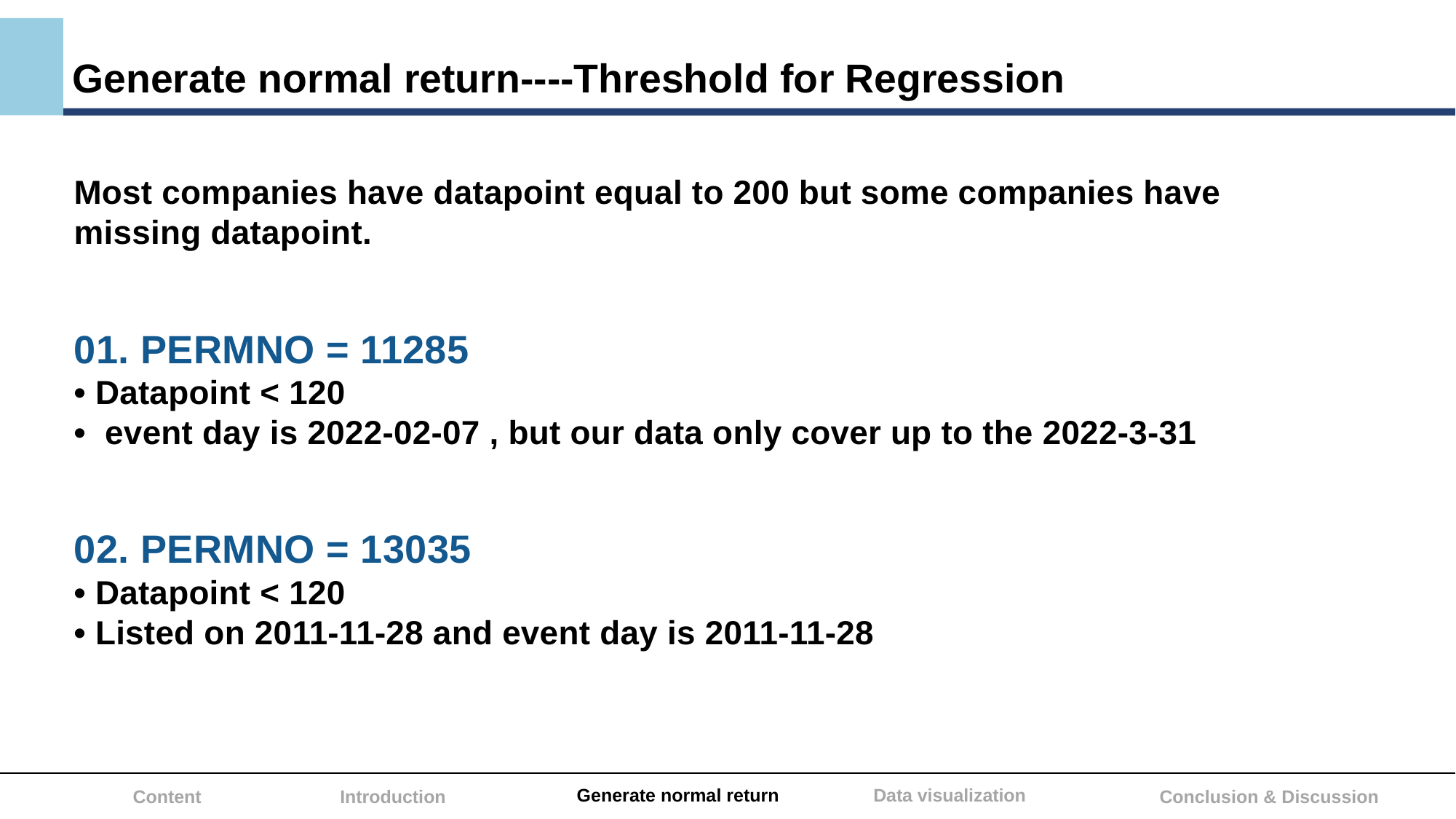

Generate normal return----Threshold for Regression

Most companies have datapoint equal to 200 but some companies have missing datapoint.

01. PERMNO = 11285
• Datapoint < 120
•  event day is 2022-02-07 , but our data only cover up to the 2022-3-31

02. PERMNO = 13035
• Datapoint < 120
• Listed on 2011-11-28 and event day is 2011-11-28

Data visualization
Generate normal return
Conclusion & Discussion
Content
Introduction